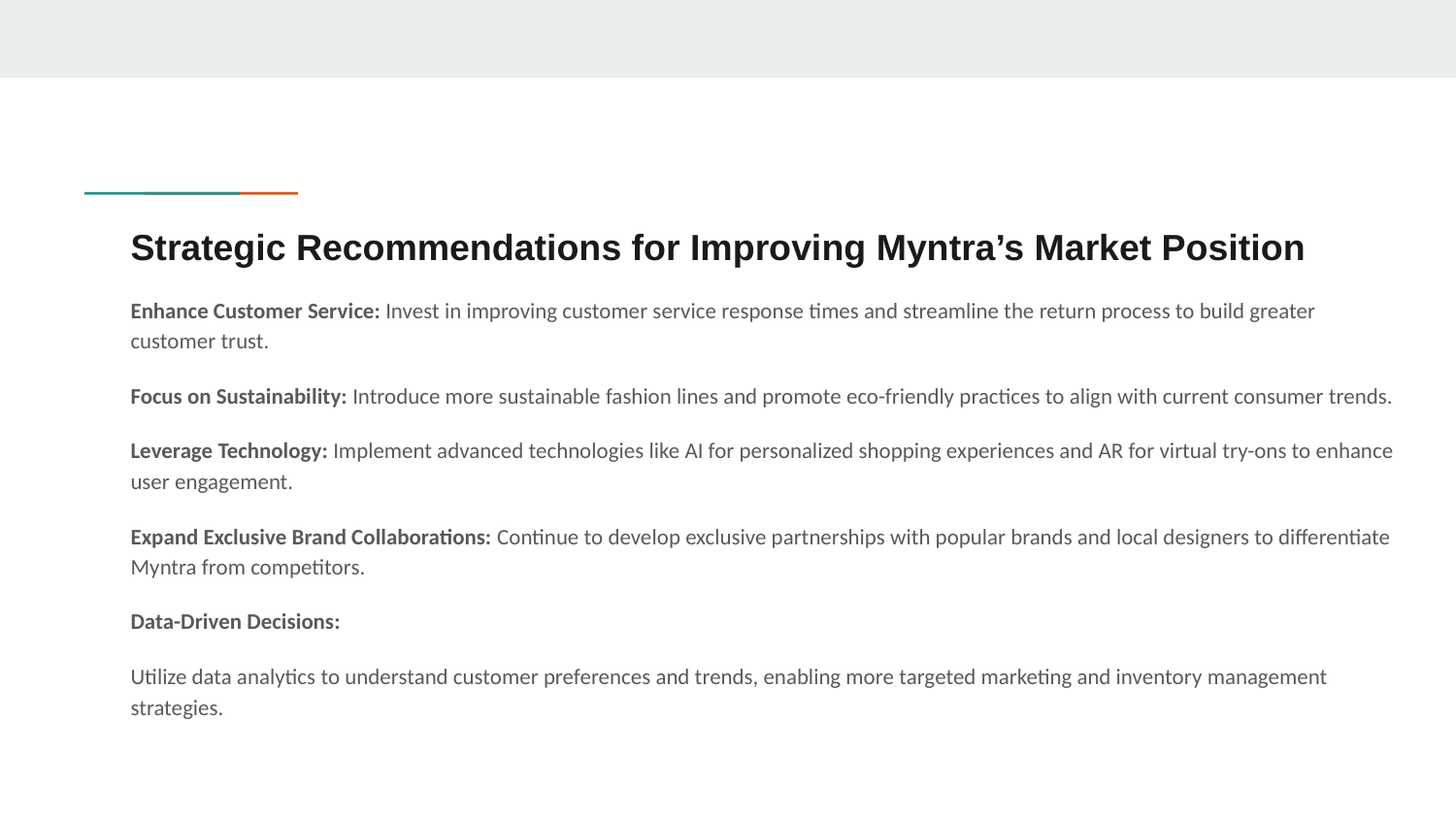

# Strategic Recommendations for Improving Myntra’s Market Position
Enhance Customer Service: Invest in improving customer service response times and streamline the return process to build greater customer trust.
Focus on Sustainability: Introduce more sustainable fashion lines and promote eco-friendly practices to align with current consumer trends.
Leverage Technology: Implement advanced technologies like AI for personalized shopping experiences and AR for virtual try-ons to enhance user engagement.
Expand Exclusive Brand Collaborations: Continue to develop exclusive partnerships with popular brands and local designers to differentiate Myntra from competitors.
Data-Driven Decisions:
Utilize data analytics to understand customer preferences and trends, enabling more targeted marketing and inventory management strategies.